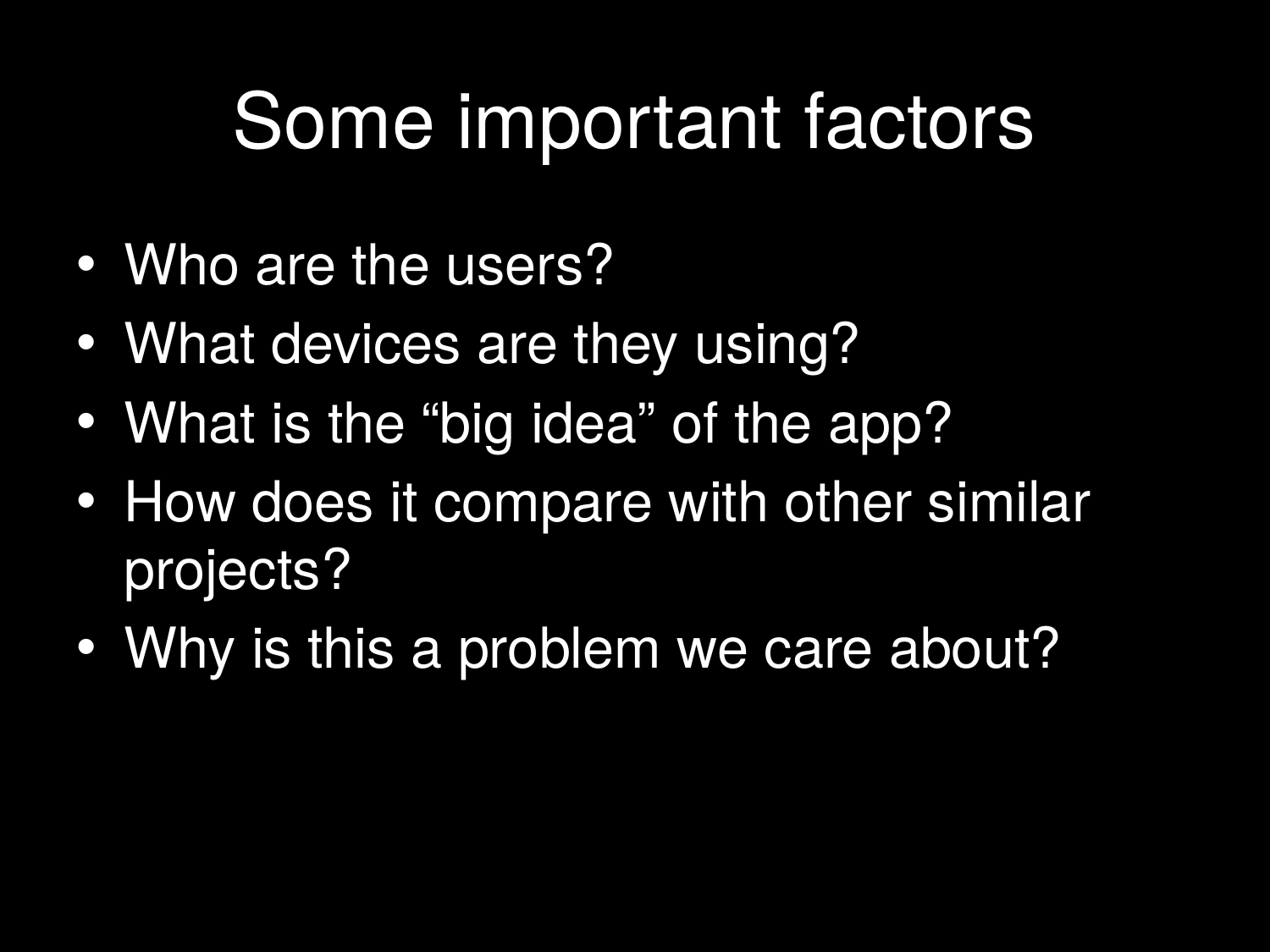

# Some important factors
Who are the users?
What devices are they using?
What is the “big idea” of the app?
How does it compare with other similar projects?
Why is this a problem we care about?